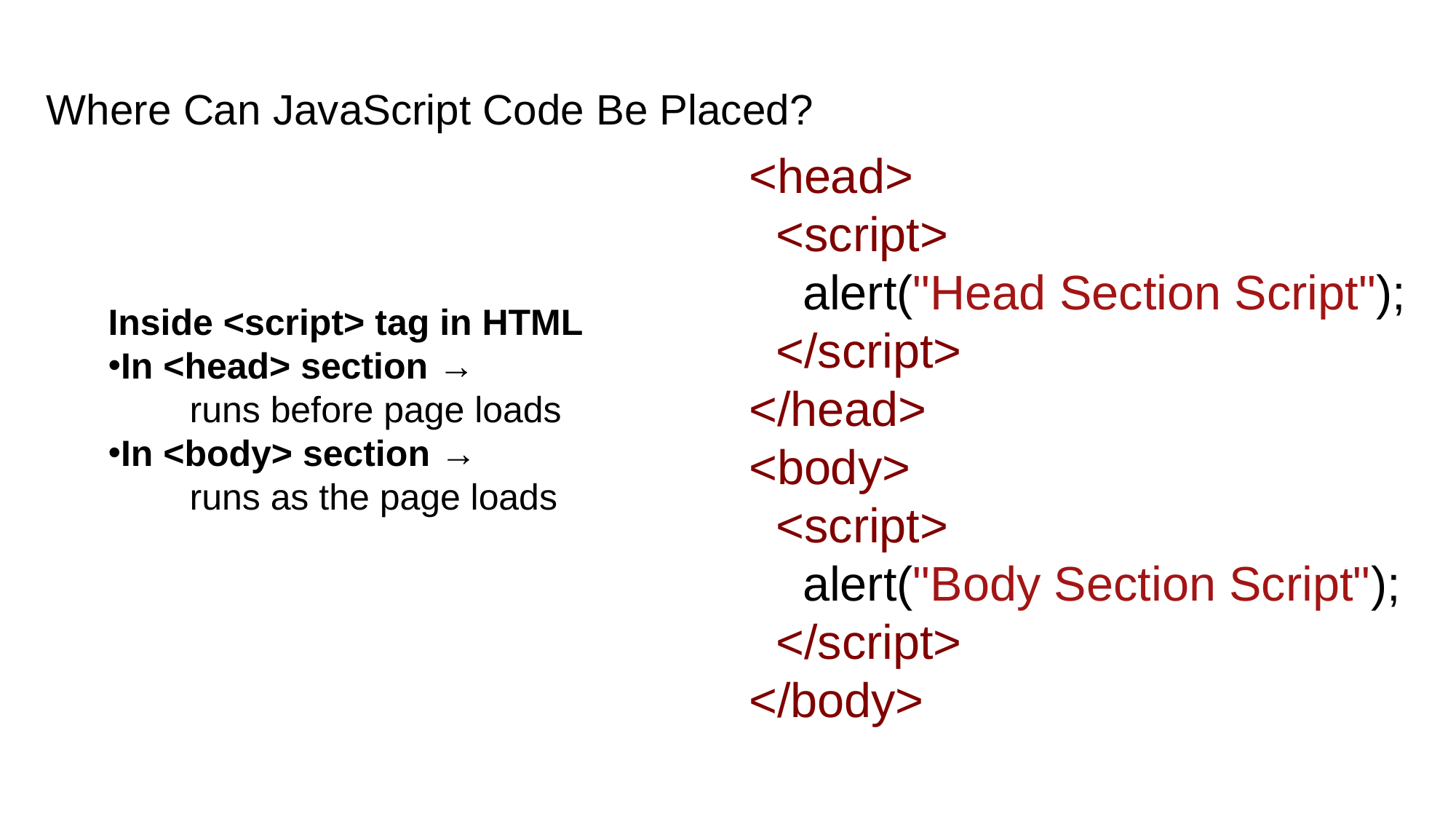

Where Can JavaScript Code Be Placed?
<head>
  <script>
    alert("Head Section Script");
  </script>
</head>
<body>
  <script>
    alert("Body Section Script");
  </script>
</body>
Inside <script> tag in HTML
In <head> section →
        runs before page loads
In <body> section →
        runs as the page loads